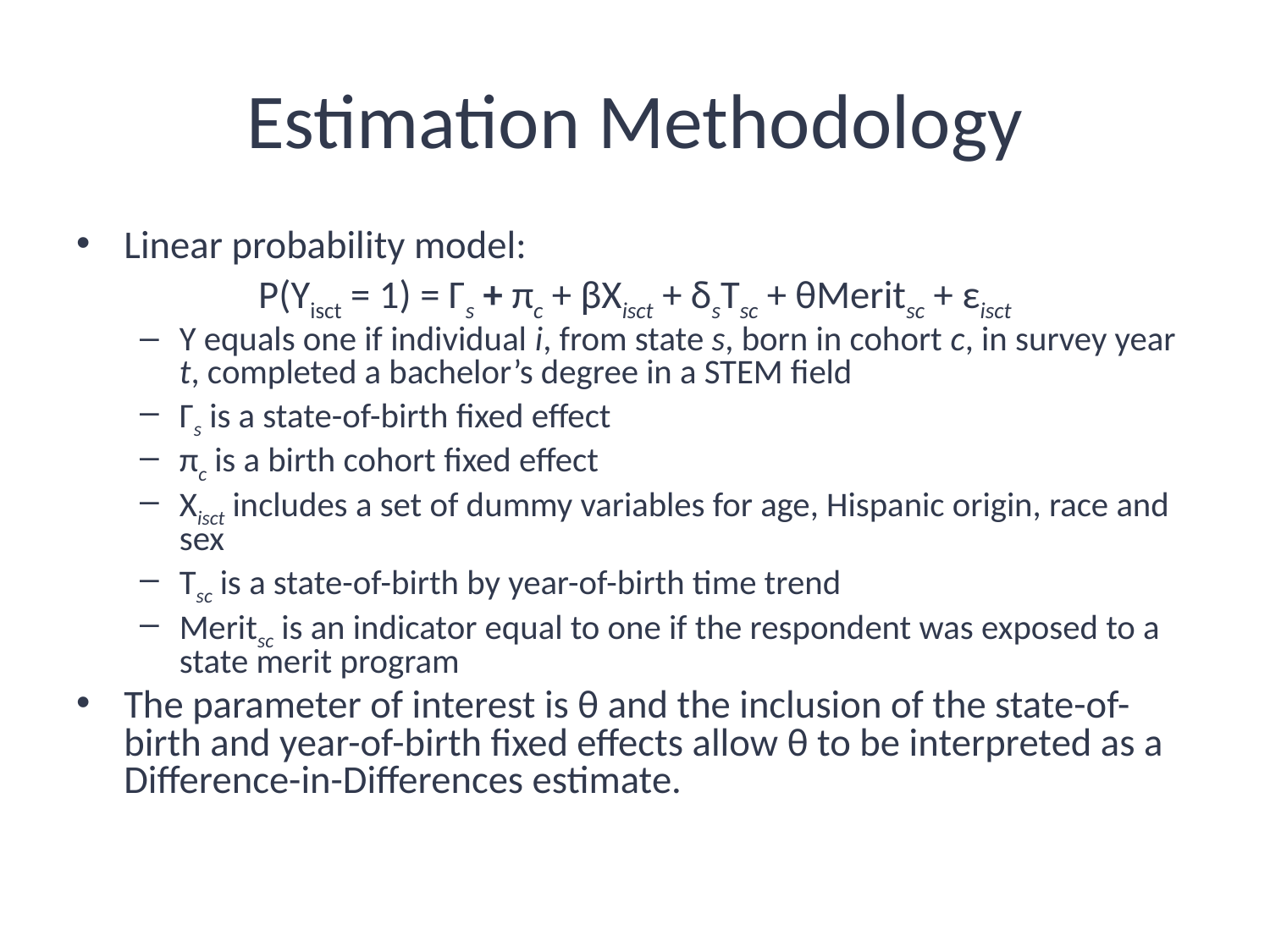

# Estimation Methodology
Linear probability model:
P(Yisct = 1) = Γs + πc + βXisct + δsTsc + θMeritsc + εisct
Y equals one if individual i, from state s, born in cohort c, in survey year t, completed a bachelor’s degree in a STEM field
Γs is a state-of-birth fixed effect
πc is a birth cohort fixed effect
Xisct includes a set of dummy variables for age, Hispanic origin, race and sex
Tsc is a state-of-birth by year-of-birth time trend
Meritsc is an indicator equal to one if the respondent was exposed to a state merit program
The parameter of interest is θ and the inclusion of the state-of-birth and year-of-birth fixed effects allow θ to be interpreted as a Difference-in-Differences estimate.